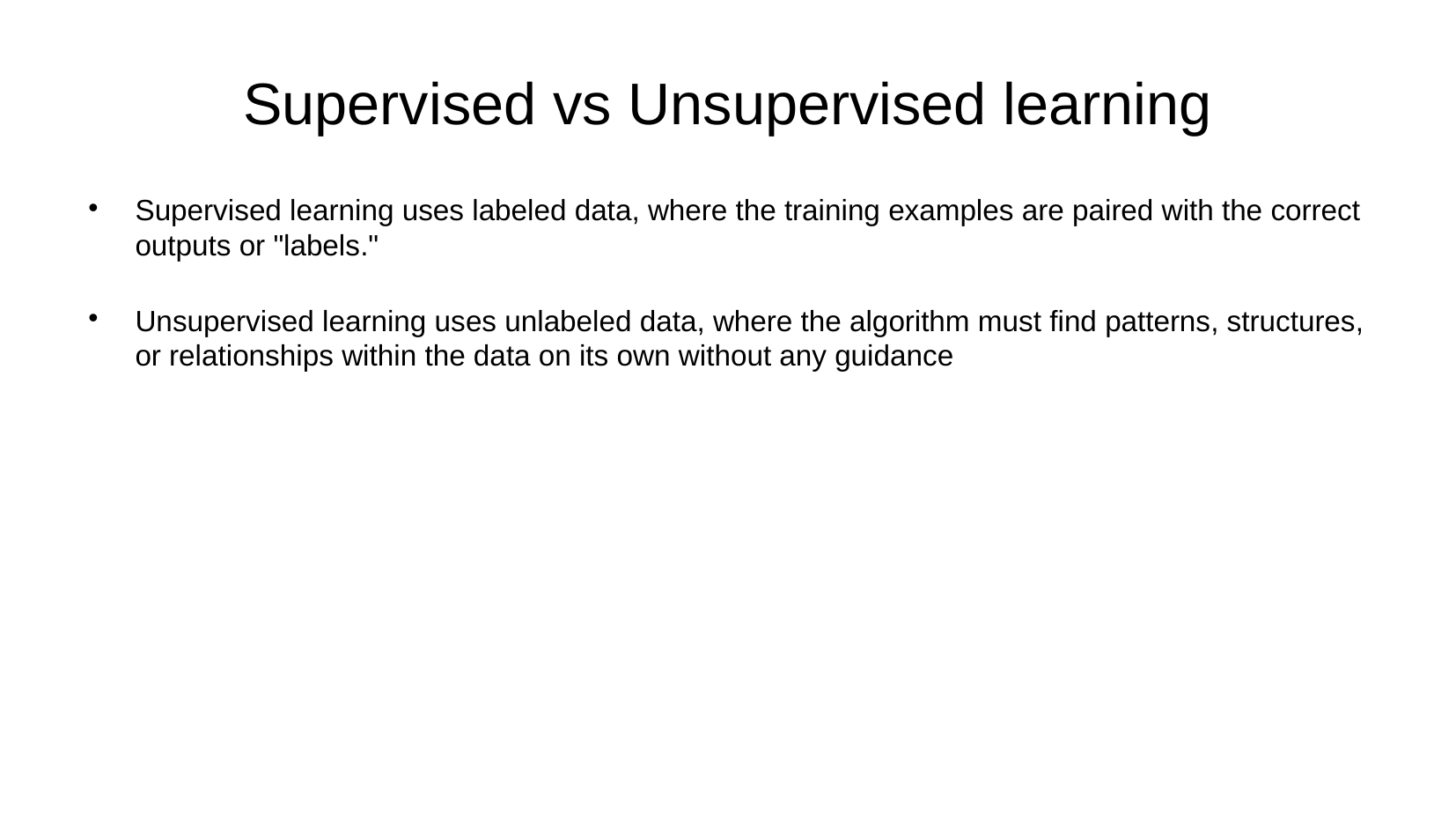

# Supervised vs Unsupervised learning
Supervised learning uses labeled data, where the training examples are paired with the correct outputs or "labels."
Unsupervised learning uses unlabeled data, where the algorithm must find patterns, structures, or relationships within the data on its own without any guidance